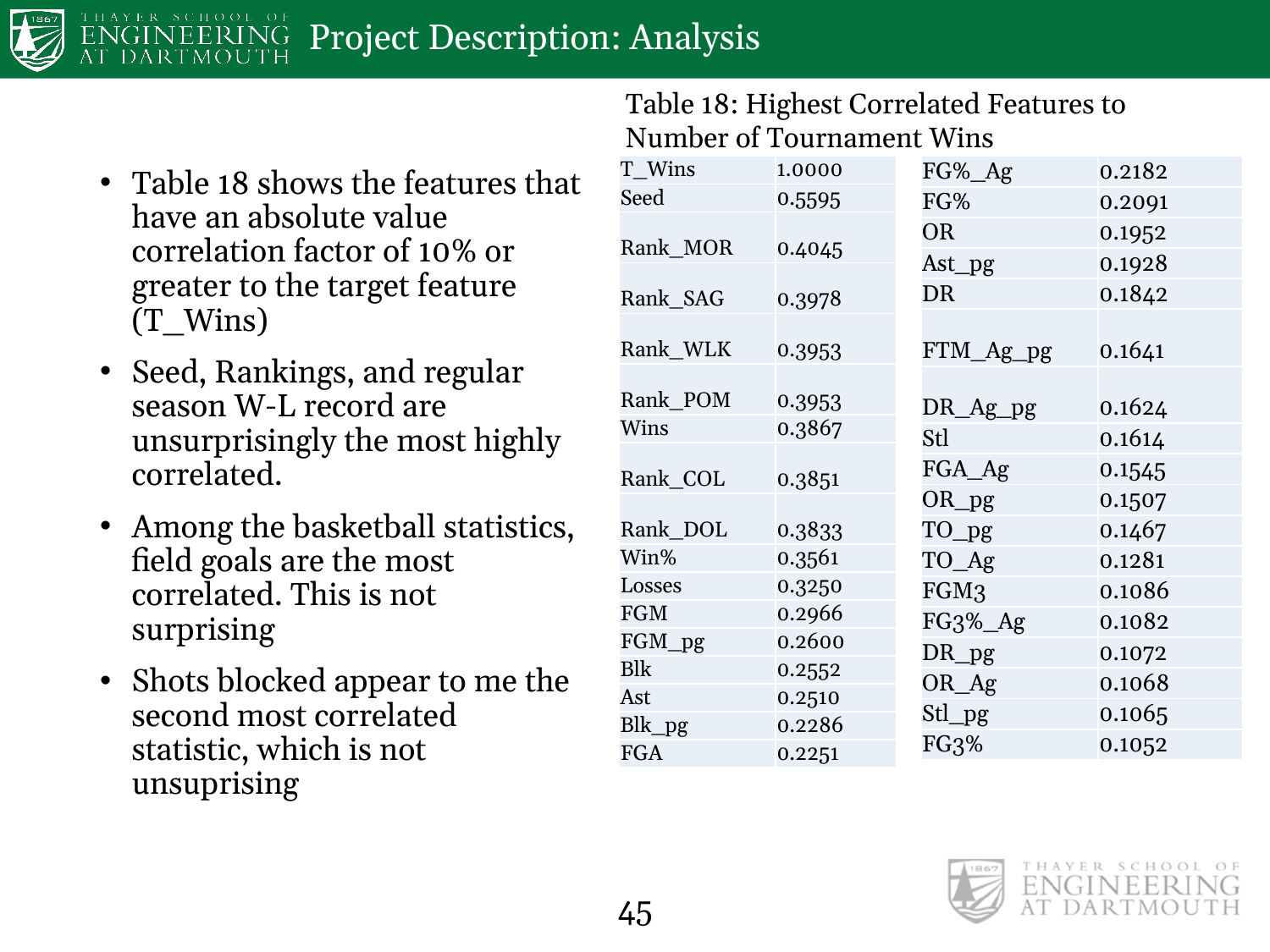

# Project Description: Analysis
Table 18: Highest Correlated Features to Number of Tournament Wins

Table 18 shows the features that have an absolute value correlation factor of 10% or greater to the target feature (T_Wins)
Seed, Rankings, and regular season W-L record are unsurprisingly the most highly correlated.
Among the basketball statistics, field goals are the most correlated. This is not surprising
Shots blocked appear to me the second most correlated statistic, which is not unsuprising

| T\_Wins | 1.0000 |
| --- | --- |
| Seed | 0.5595 |
| Rank\_MOR | 0.4045 |
| Rank\_SAG | 0.3978 |
| Rank\_WLK | 0.3953 |
| Rank\_POM | 0.3953 |
| Wins | 0.3867 |
| Rank\_COL | 0.3851 |
| Rank\_DOL | 0.3833 |
| Win% | 0.3561 |
| Losses | 0.3250 |
| FGM | 0.2966 |
| FGM\_pg | 0.2600 |
| Blk | 0.2552 |
| Ast | 0.2510 |
| Blk\_pg | 0.2286 |
| FGA | 0.2251 |
| FG%\_Ag | 0.2182 |
| --- | --- |
| FG% | 0.2091 |
| OR | 0.1952 |
| Ast\_pg | 0.1928 |
| DR | 0.1842 |
| FTM\_Ag\_pg | 0.1641 |
| DR\_Ag\_pg | 0.1624 |
| Stl | 0.1614 |
| FGA\_Ag | 0.1545 |
| OR\_pg | 0.1507 |
| TO\_pg | 0.1467 |
| TO\_Ag | 0.1281 |
| FGM3 | 0.1086 |
| FG3%\_Ag | 0.1082 |
| DR\_pg | 0.1072 |
| OR\_Ag | 0.1068 |
| Stl\_pg | 0.1065 |
| FG3% | 0.1052 |
45